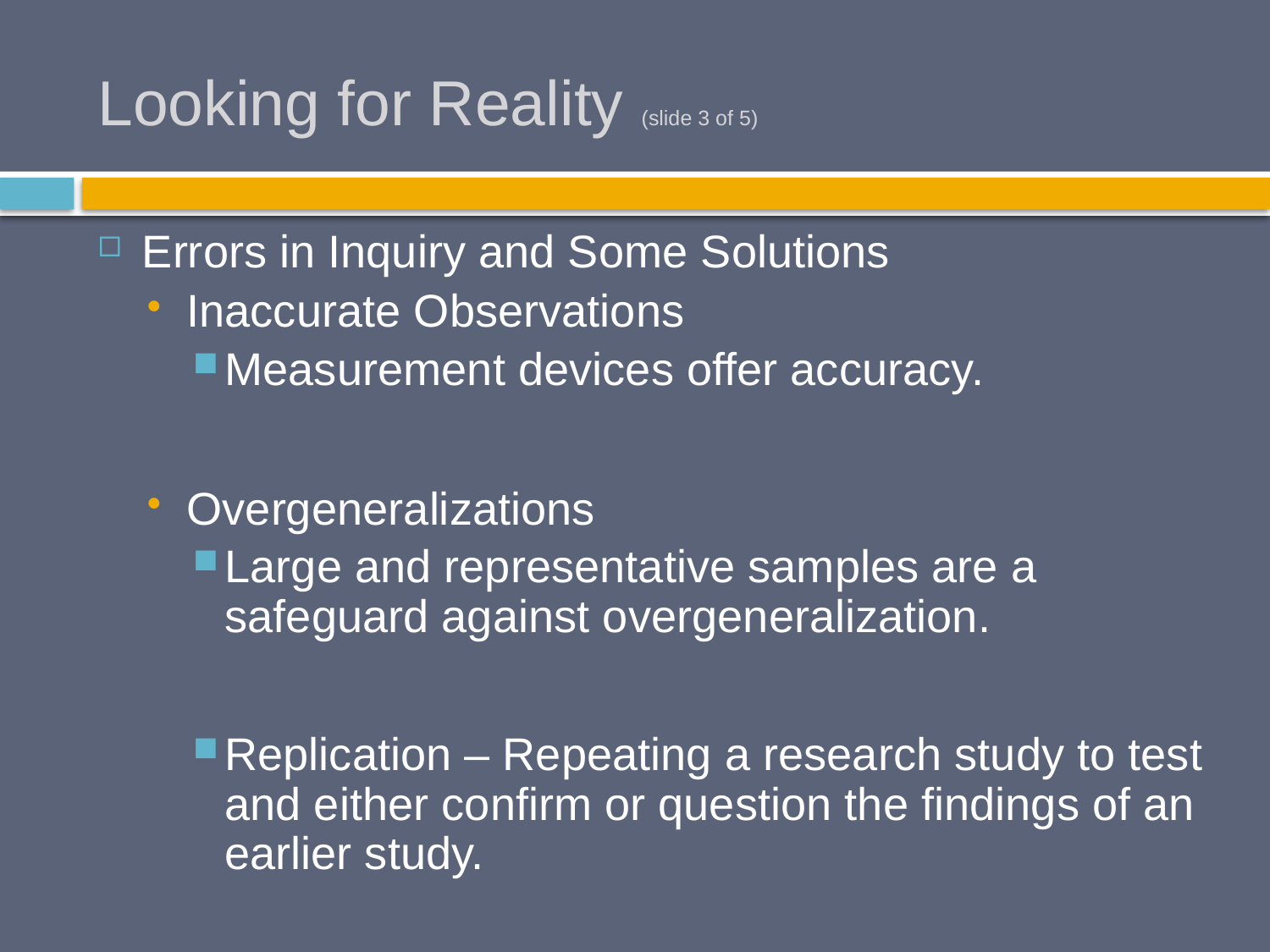

# Looking for Reality (slide 3 of 5)
Errors in Inquiry and Some Solutions
Inaccurate Observations
Measurement devices offer accuracy.

Overgeneralizations
Large and representative samples are a safeguard against overgeneralization.

Replication – Repeating a research study to test and either confirm or question the findings of an earlier study.